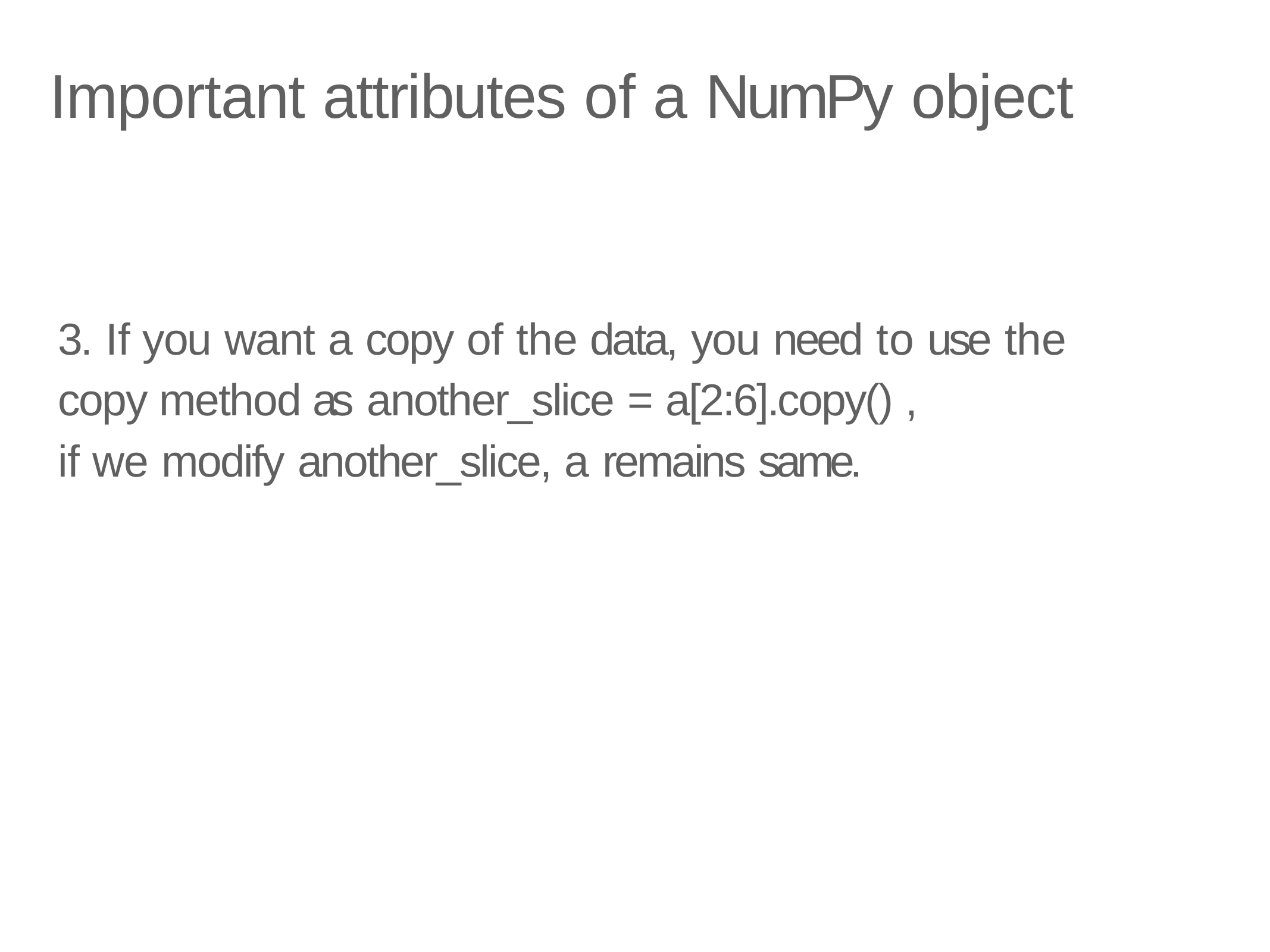

# Important attributes of a NumPy object
3. If you want a copy of the data, you need to use the copy method as another_slice = a[2:6].copy() ,
if we modify another_slice, a remains same.